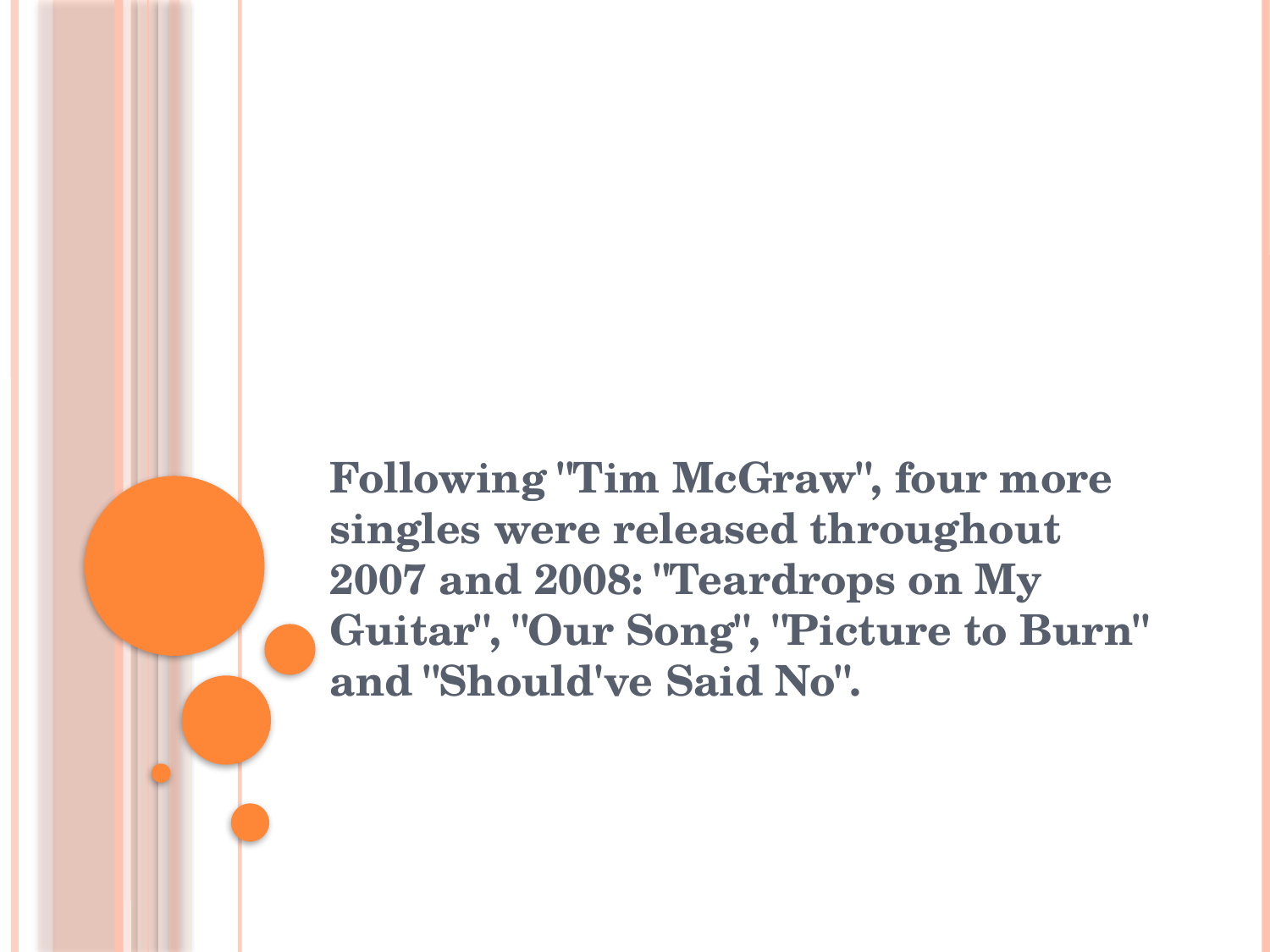

#
Following "Tim McGraw", four more singles were released throughout 2007 and 2008: "Teardrops on My Guitar", "Our Song", "Picture to Burn" and "Should've Said No".